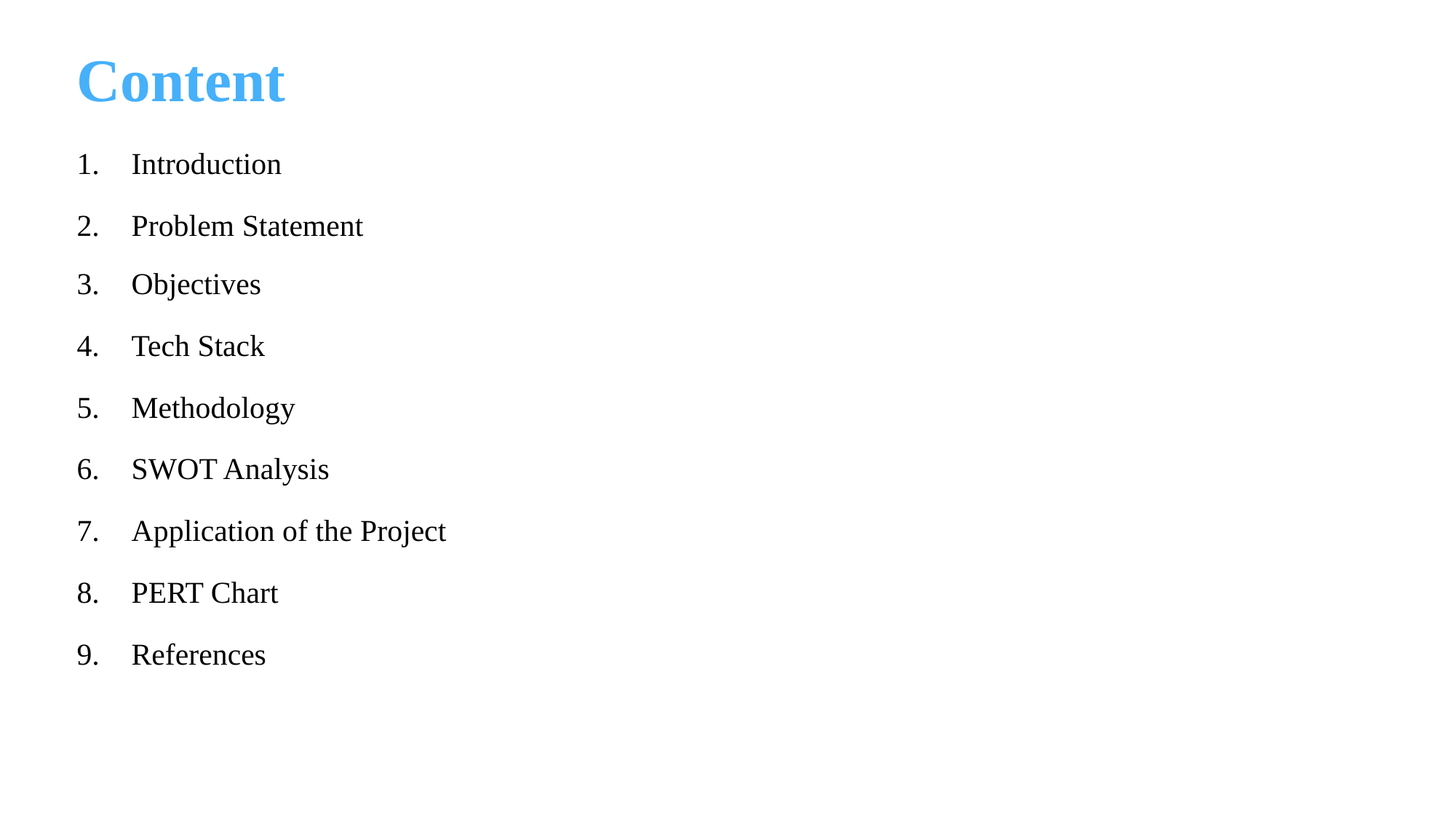

Content
Introduction

Problem Statement

Objectives

Tech Stack

Methodology

SWOT Analysis

Application of the Project

PERT Chart

References